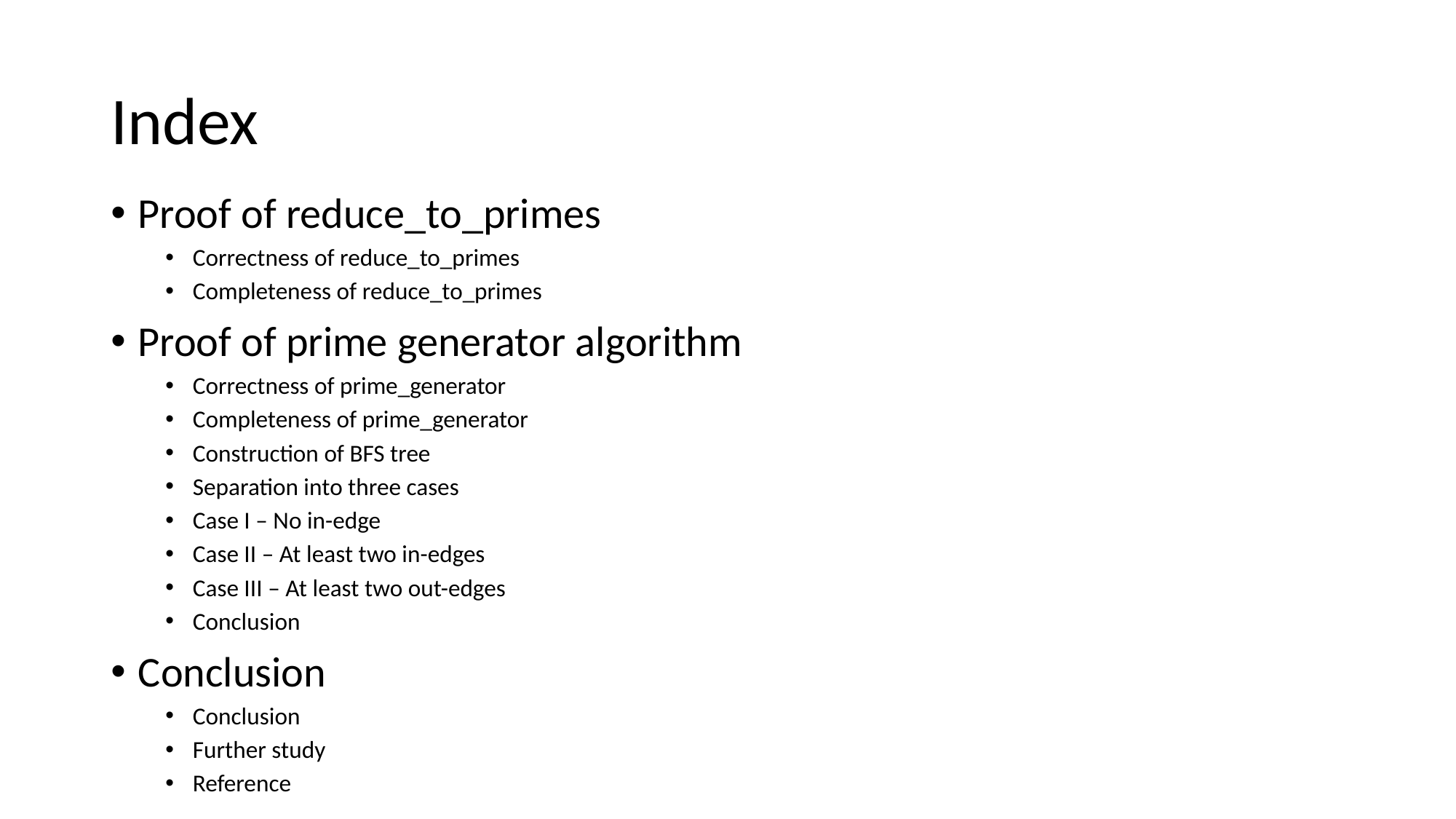

Index
Proof of reduce_to_primes
Correctness of reduce_to_primes
Completeness of reduce_to_primes
Proof of prime generator algorithm
Correctness of prime_generator
Completeness of prime_generator
Construction of BFS tree
Separation into three cases
Case I – No in-edge
Case II – At least two in-edges
Case III – At least two out-edges
Conclusion
Conclusion
Conclusion
Further study
Reference